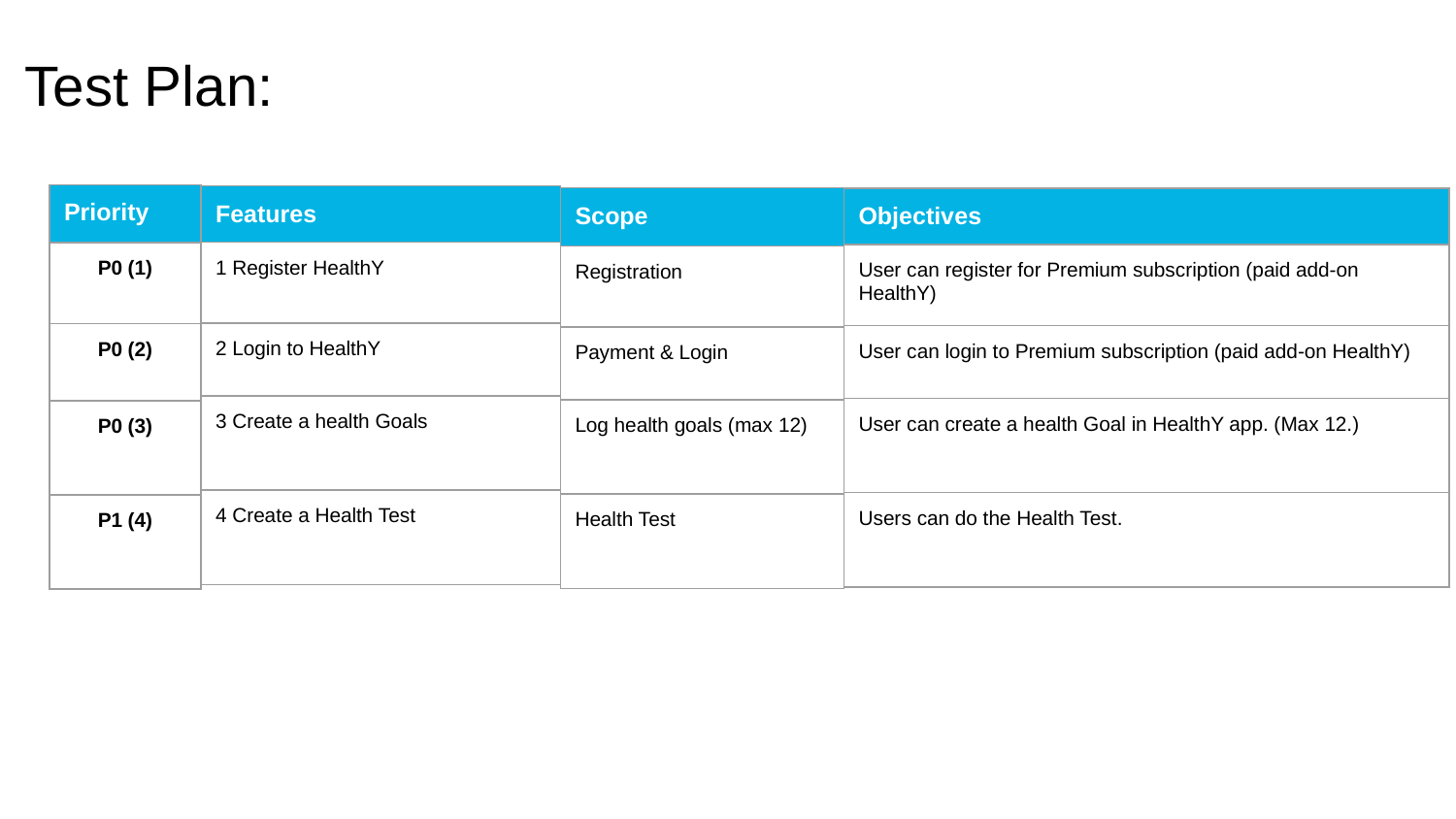

# Test Plan:
| Priority |
| --- |
| P0 (1) |
| P0 (2) |
| P0 (3) |
| P1 (4) |
| Features |
| --- |
| 1 Register HealthY |
| 2 Login to HealthY |
| 3 Create a health Goals |
| 4 Create a Health Test |
| Scope |
| --- |
| Registration |
| Payment & Login |
| Log health goals (max 12) |
| Health Test |
| Objectives |
| --- |
| User can register for Premium subscription (paid add-on HealthY) |
| User can login to Premium subscription (paid add-on HealthY) |
| User can create a health Goal in HealthY app. (Max 12.) |
| Users can do the Health Test. |